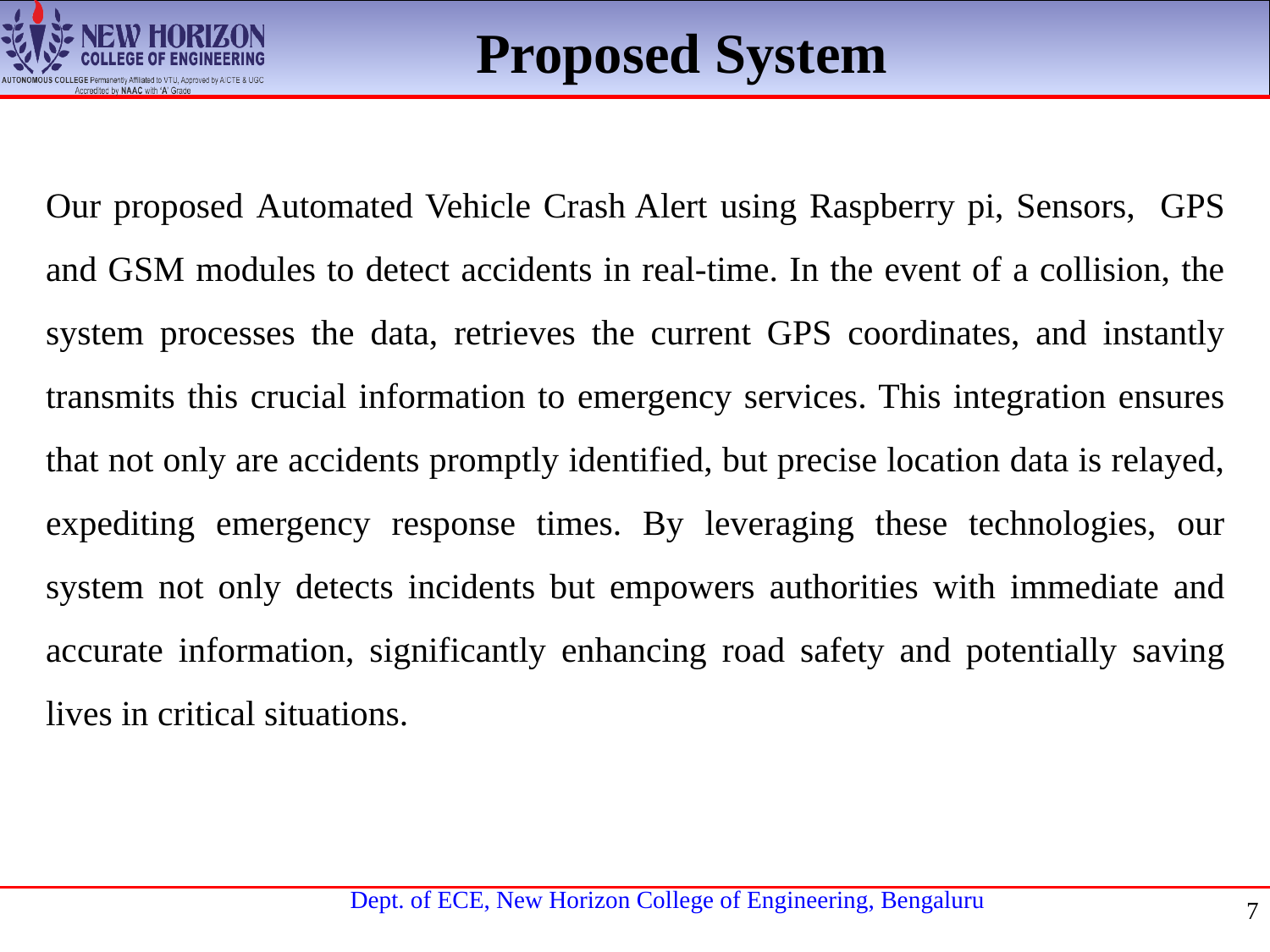

Proposed System
Our proposed Automated Vehicle Crash Alert using Raspberry pi, Sensors,  GPS and GSM modules to detect accidents in real-time. In the event of a collision, the system processes the data, retrieves the current GPS coordinates, and instantly transmits this crucial information to emergency services. This integration ensures that not only are accidents promptly identified, but precise location data is relayed, expediting emergency response times. By leveraging these technologies, our system not only detects incidents but empowers authorities with immediate and accurate information, significantly enhancing road safety and potentially saving lives in critical situations.

7